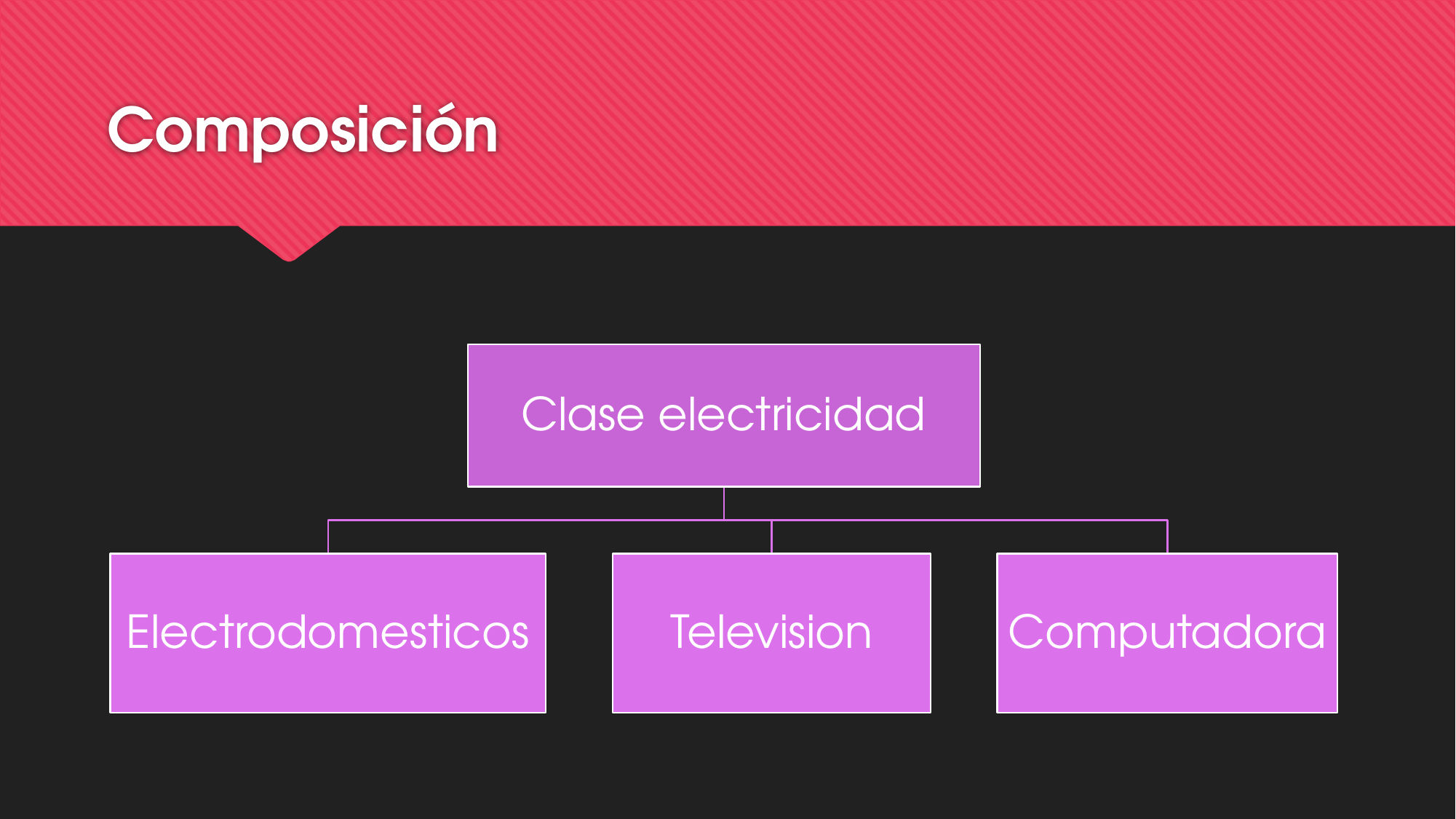

# Composición
Clase electricidad
Electrodomesticos
Television
Computadora